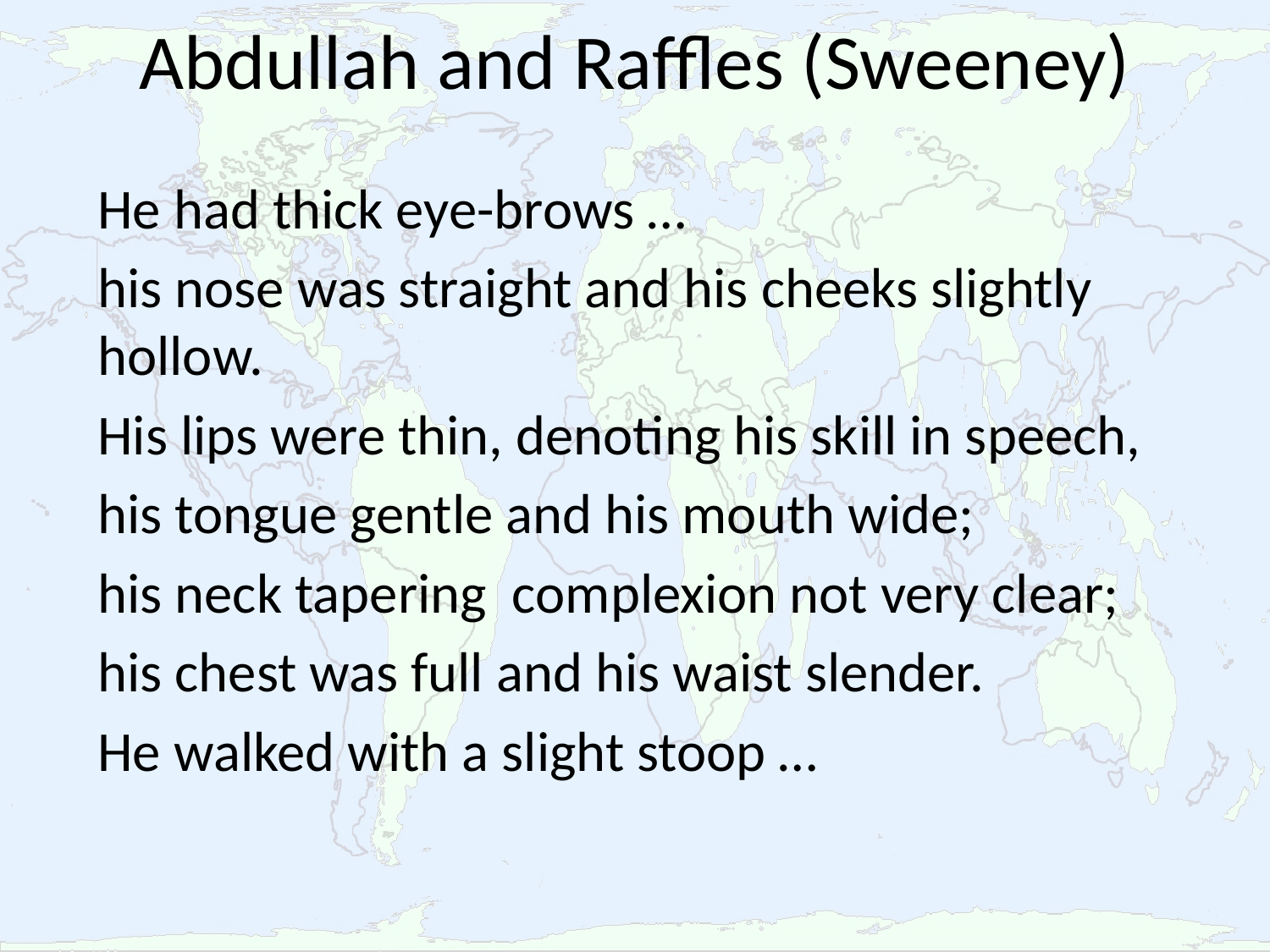

# Abdullah and Raffles (Sweeney)
He had thick eye-brows …
his nose was straight and his cheeks slightly hollow.
His lips were thin, denoting his skill in speech,
his tongue gentle and his mouth wide;
his neck tapering  complexion not very clear;
his chest was full and his waist slender.
He walked with a slight stoop …